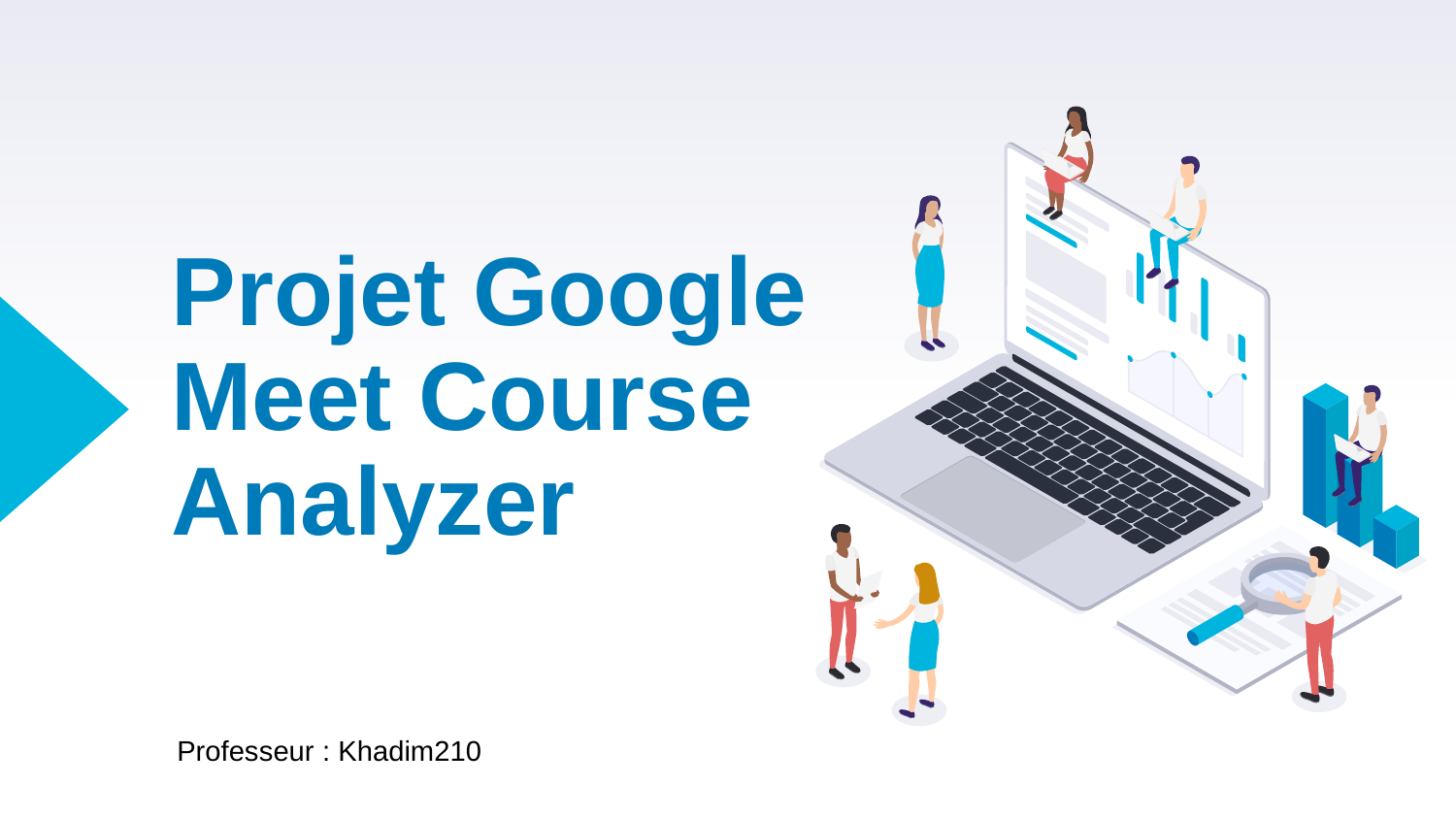

# Projet Google Meet Course Analyzer
Professeur : Khadim210